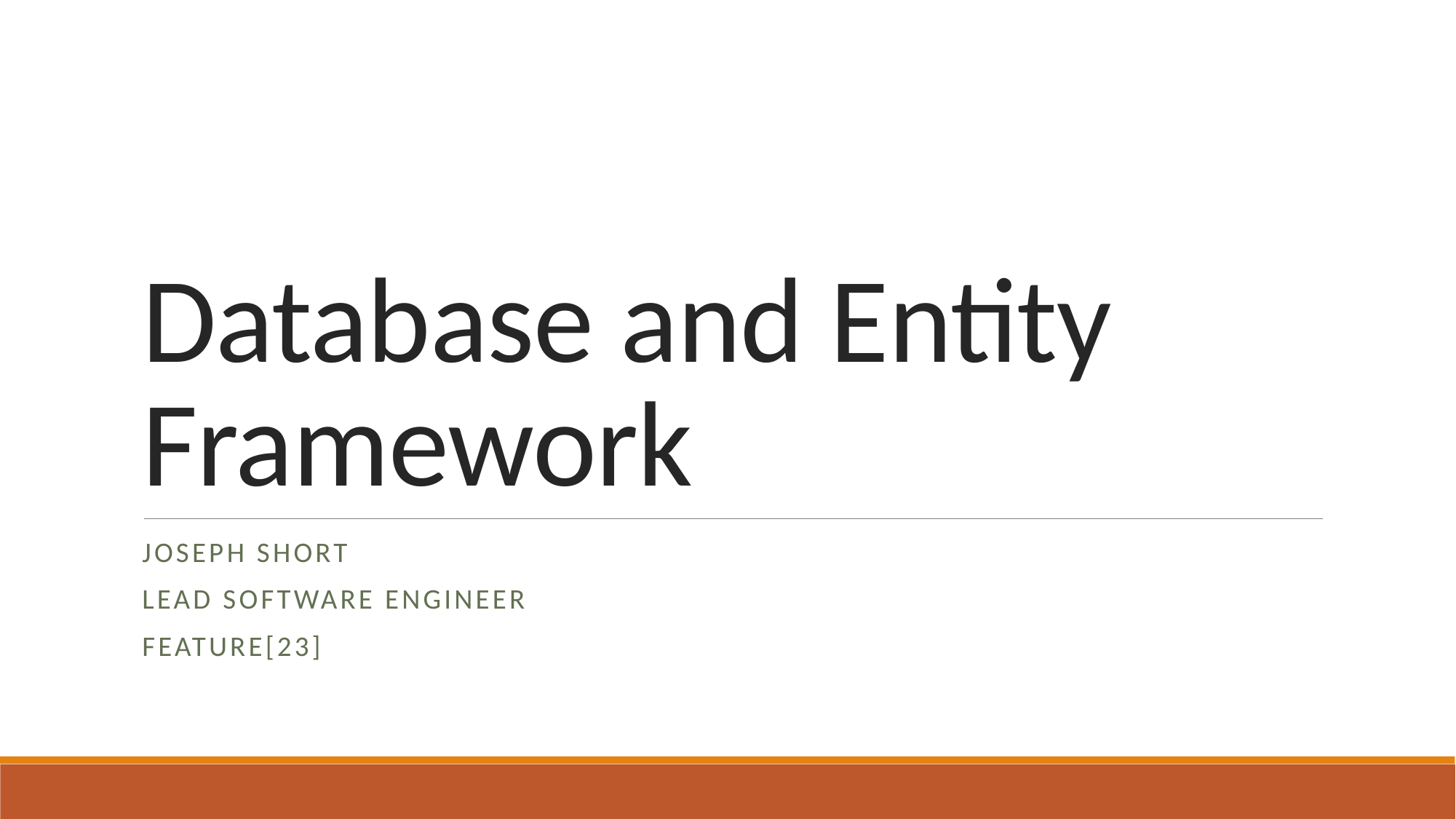

# Database and Entity Framework
Joseph short
Lead software engineer
Feature[23]